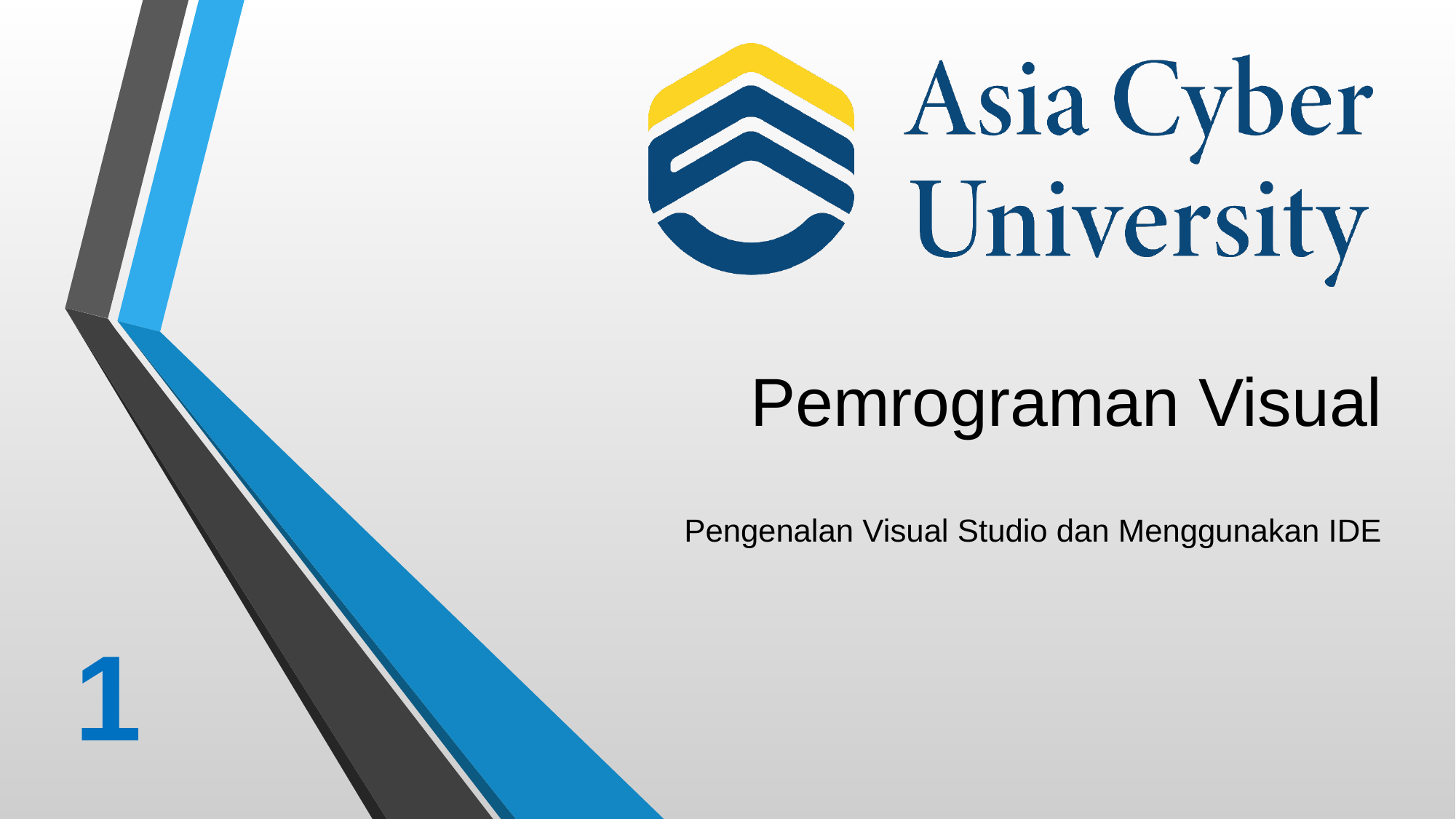

# Pemrograman Visual
Pengenalan Visual Studio dan Menggunakan IDE

1